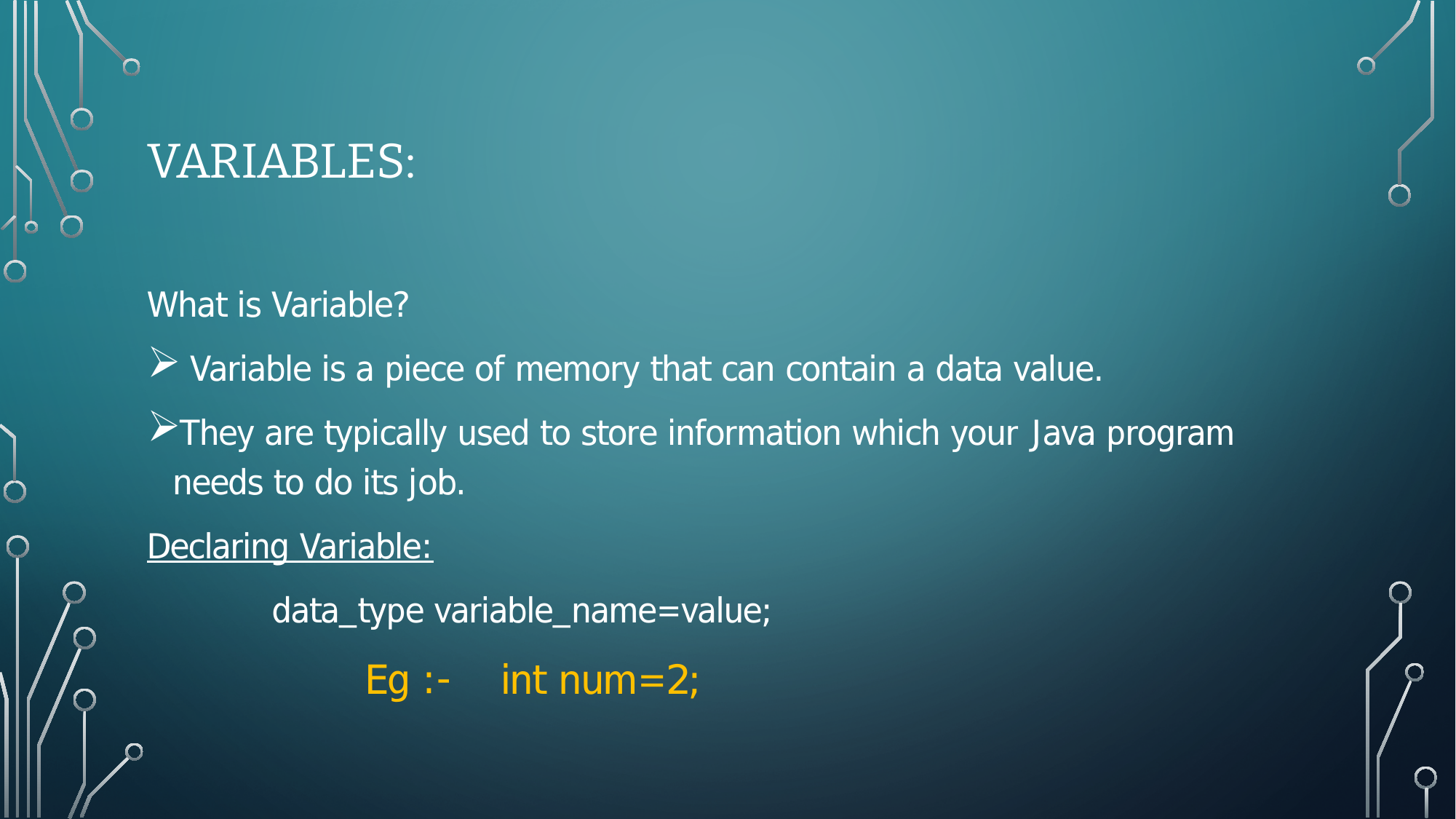

# Variables:
What is Variable?
 Variable is a piece of memory that can contain a data value.
They are typically used to store information which your Java program needs to do its job.
Declaring Variable:
	  data_type variable_name=value;
		 Eg :-    int num=2;